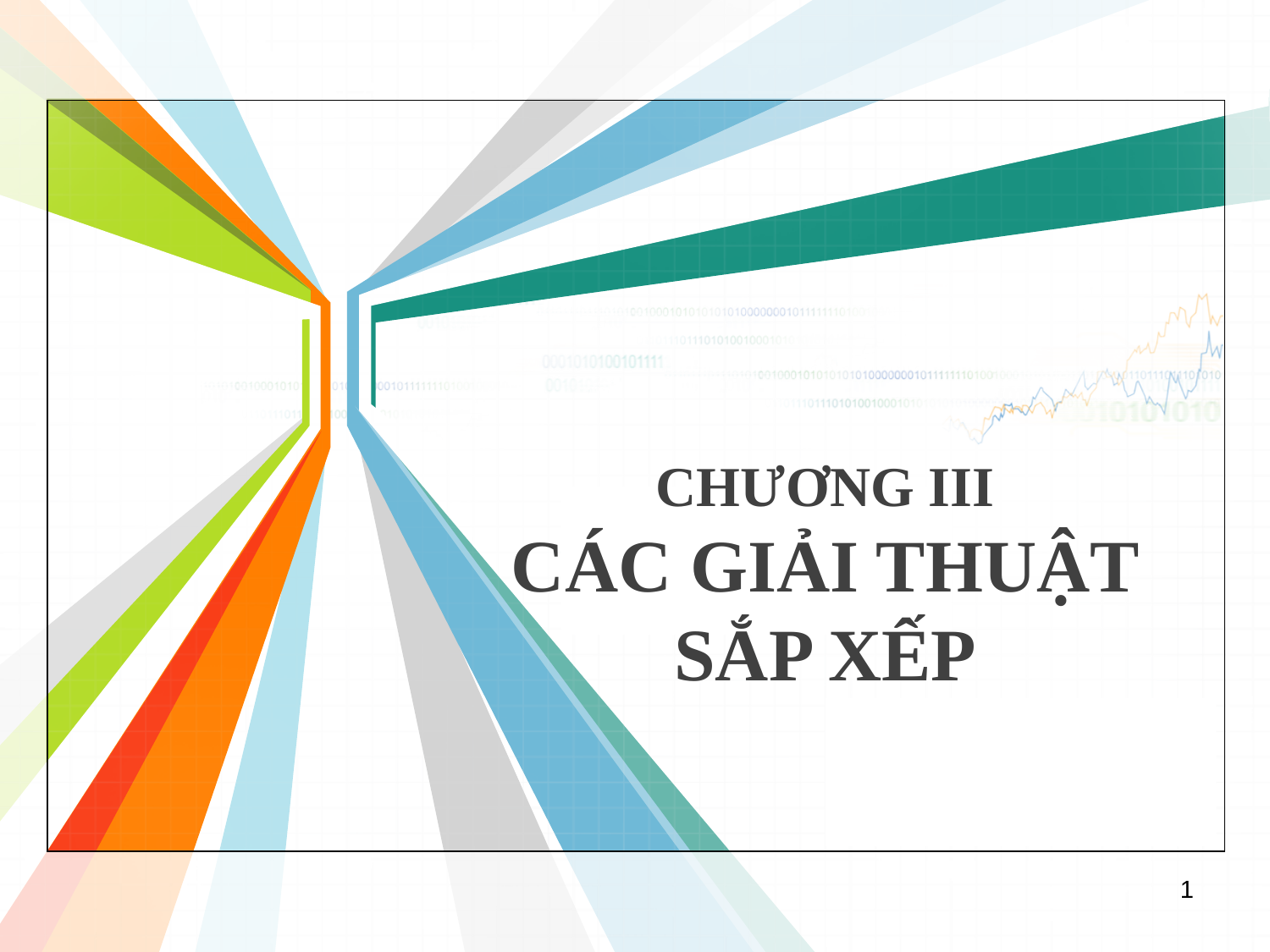

CHƯƠNG III
CÁC GIẢI THUẬT
SẮP XẾP

1